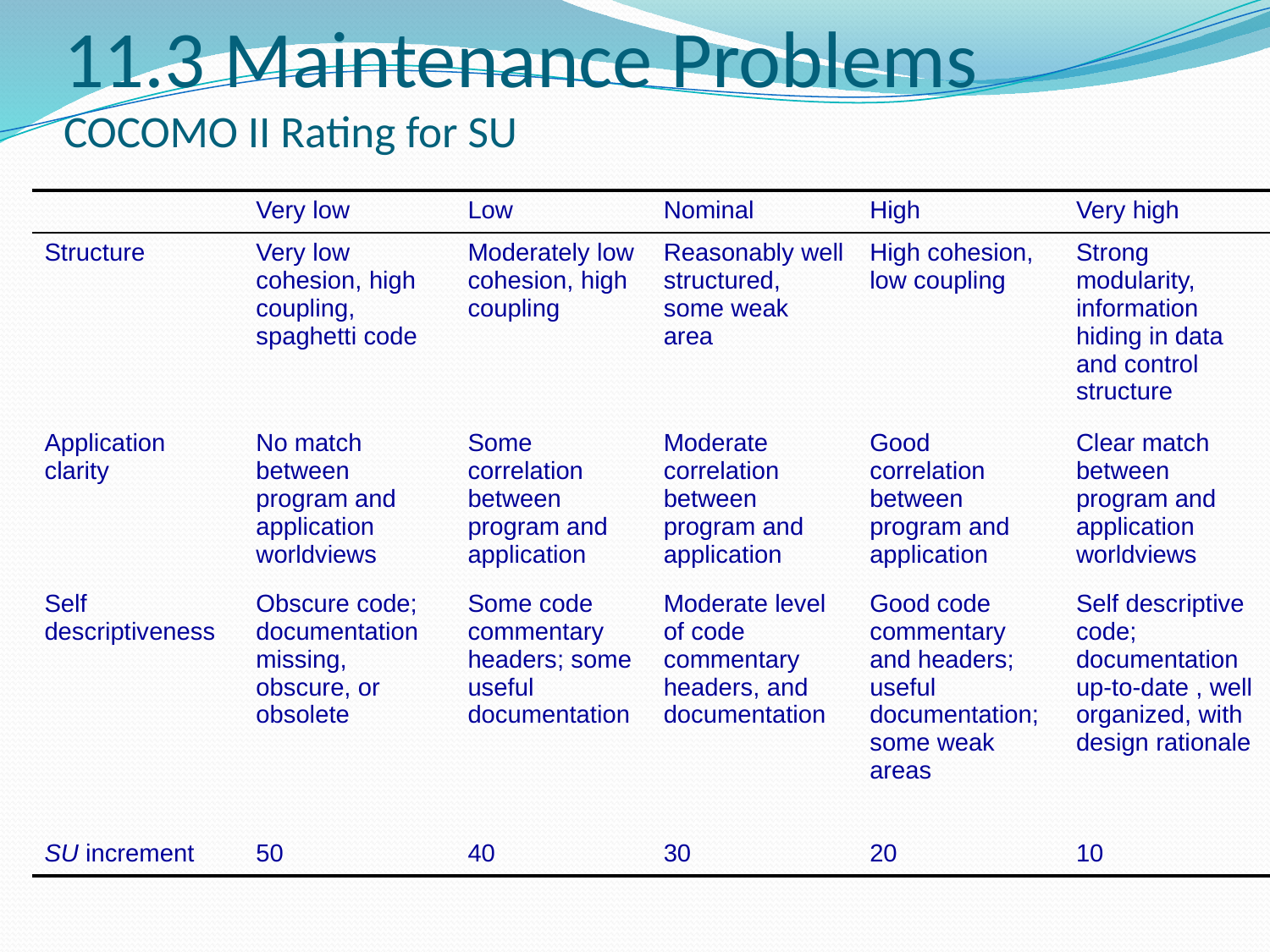

# 11.3 Maintenance Problems COCOMO II Rating for SU
|  | Very low | Low | Nominal | High | Very high |
| --- | --- | --- | --- | --- | --- |
| Structure | Very low cohesion, high coupling, spaghetti code | Moderately low cohesion, high coupling | Reasonably well structured, some weak area | High cohesion, low coupling | Strong modularity, information hiding in data and control structure |
| Application clarity | No match between program and application worldviews | Some correlation between program and application | Moderate correlation between program and application | Good correlation between program and application | Clear match between program and application worldviews |
| Self descriptiveness | Obscure code; documentation missing, obscure, or obsolete | Some code commentary headers; some useful documentation | Moderate level of code commentary headers, and documentation | Good code commentary and headers; useful documentation; some weak areas | Self descriptive code; documentation up-to-date , well organized, with design rationale |
| SU increment | 50 | 40 | 30 | 20 | 10 |